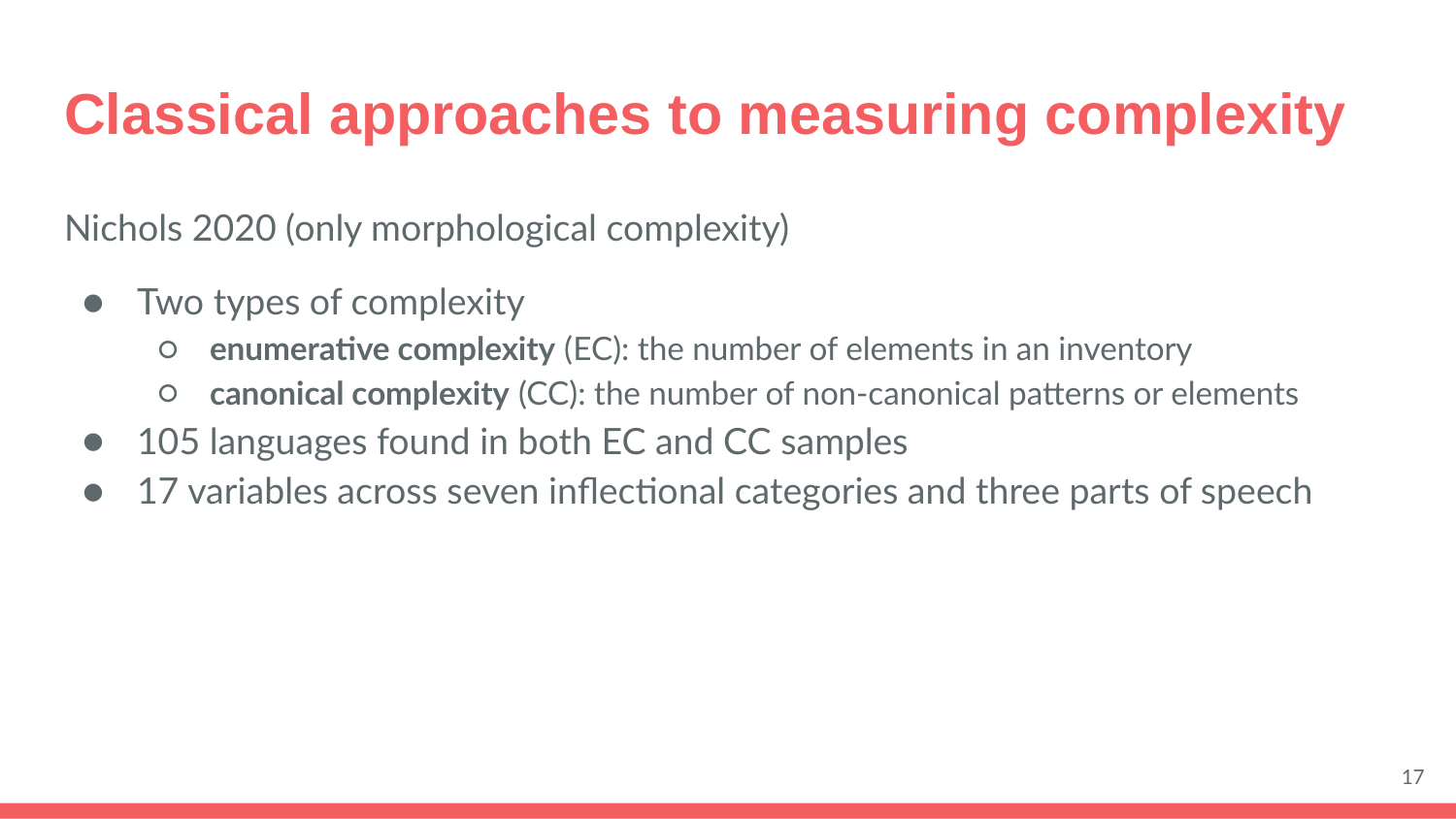

# Classical approaches to measuring complexity
Nichols 2020 (only morphological complexity)
Two types of complexity
enumerative complexity (EC): the number of elements in an inventory
canonical complexity (CC): the number of non-canonical patterns or elements
105 languages found in both EC and CC samples
17 variables across seven inflectional categories and three parts of speech
17